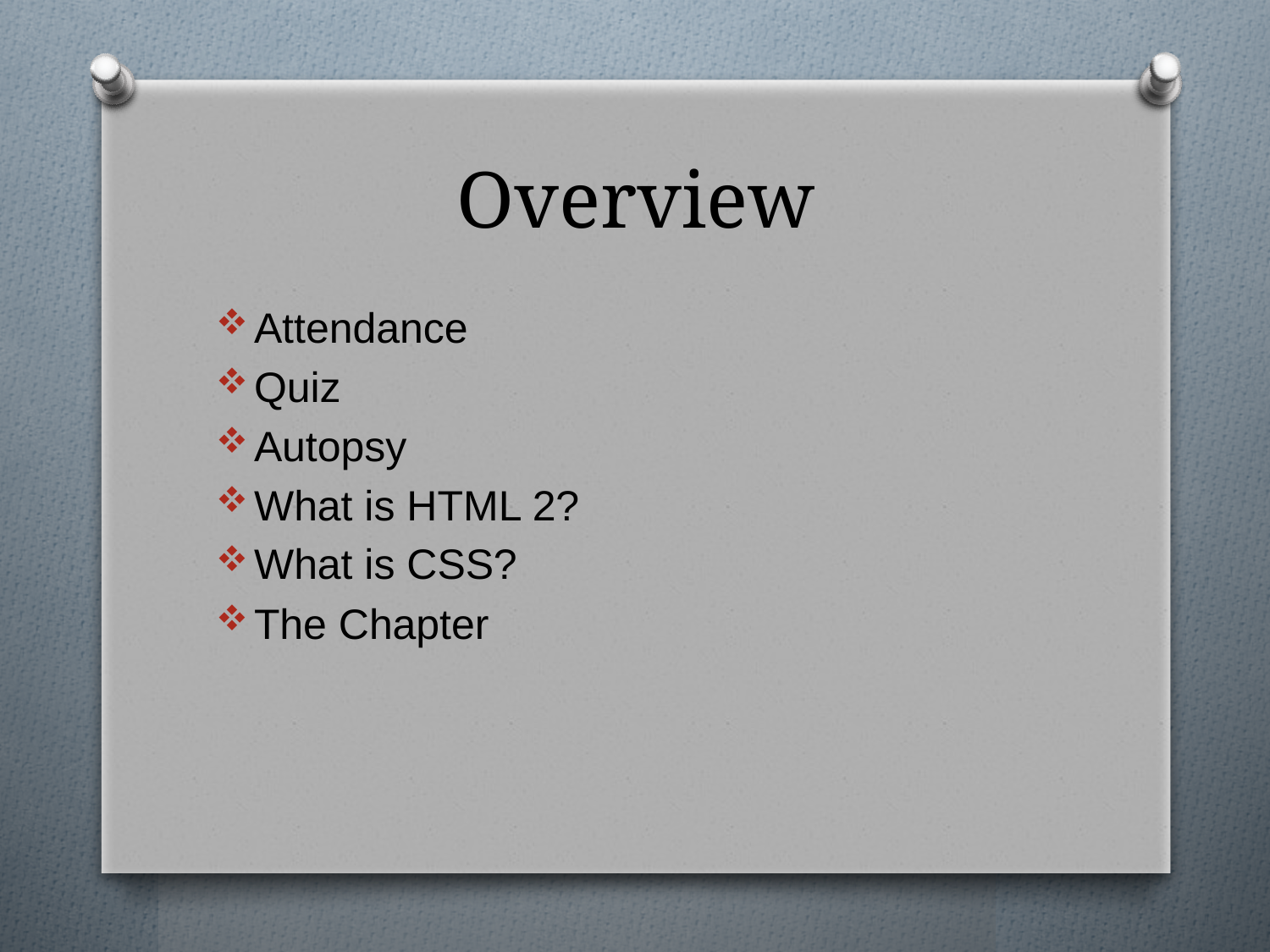

# Overview
Attendance
Quiz
Autopsy
What is HTML 2?
What is CSS?
The Chapter